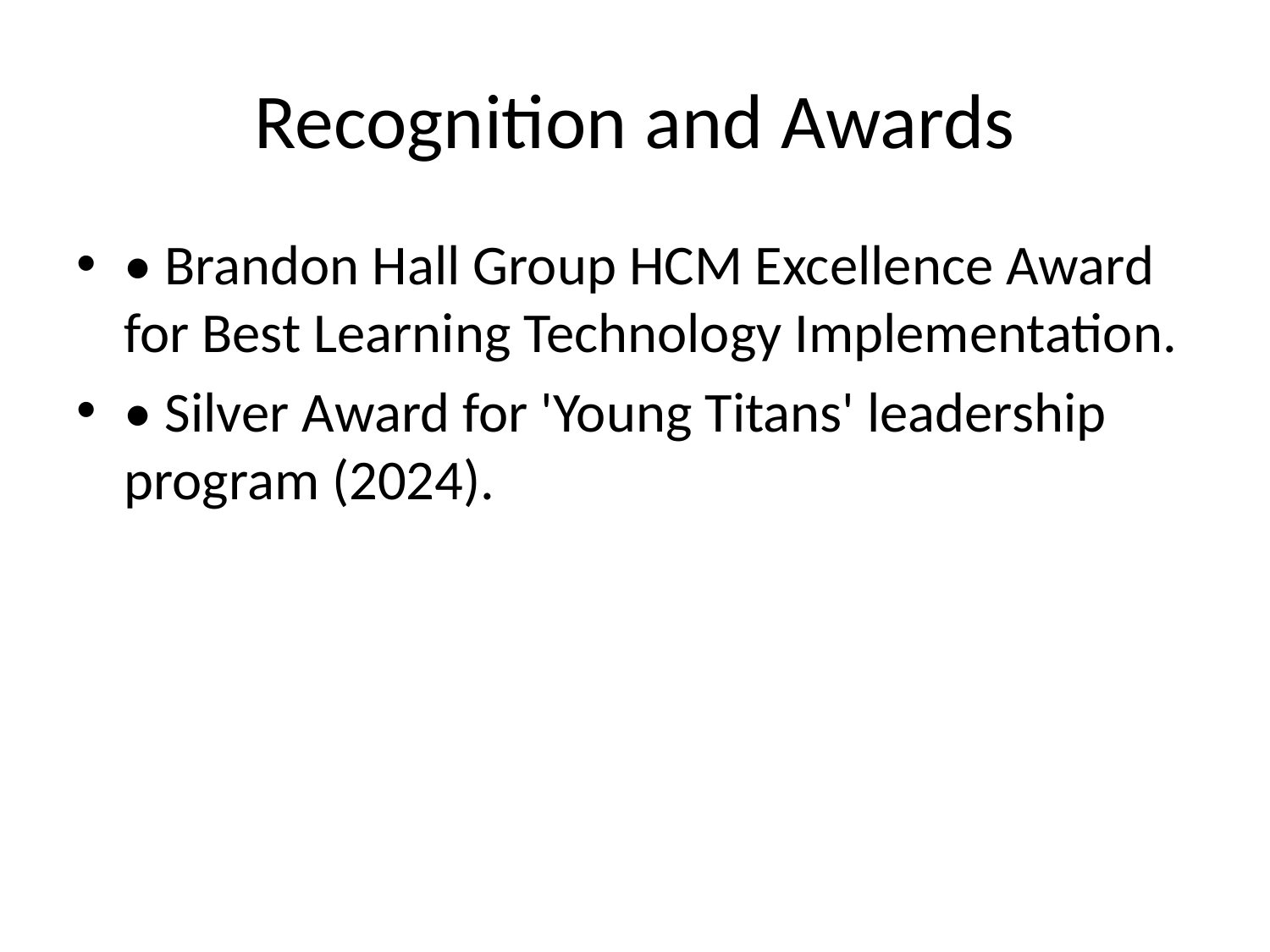

# Recognition and Awards
• Brandon Hall Group HCM Excellence Award for Best Learning Technology Implementation.
• Silver Award for 'Young Titans' leadership program (2024).